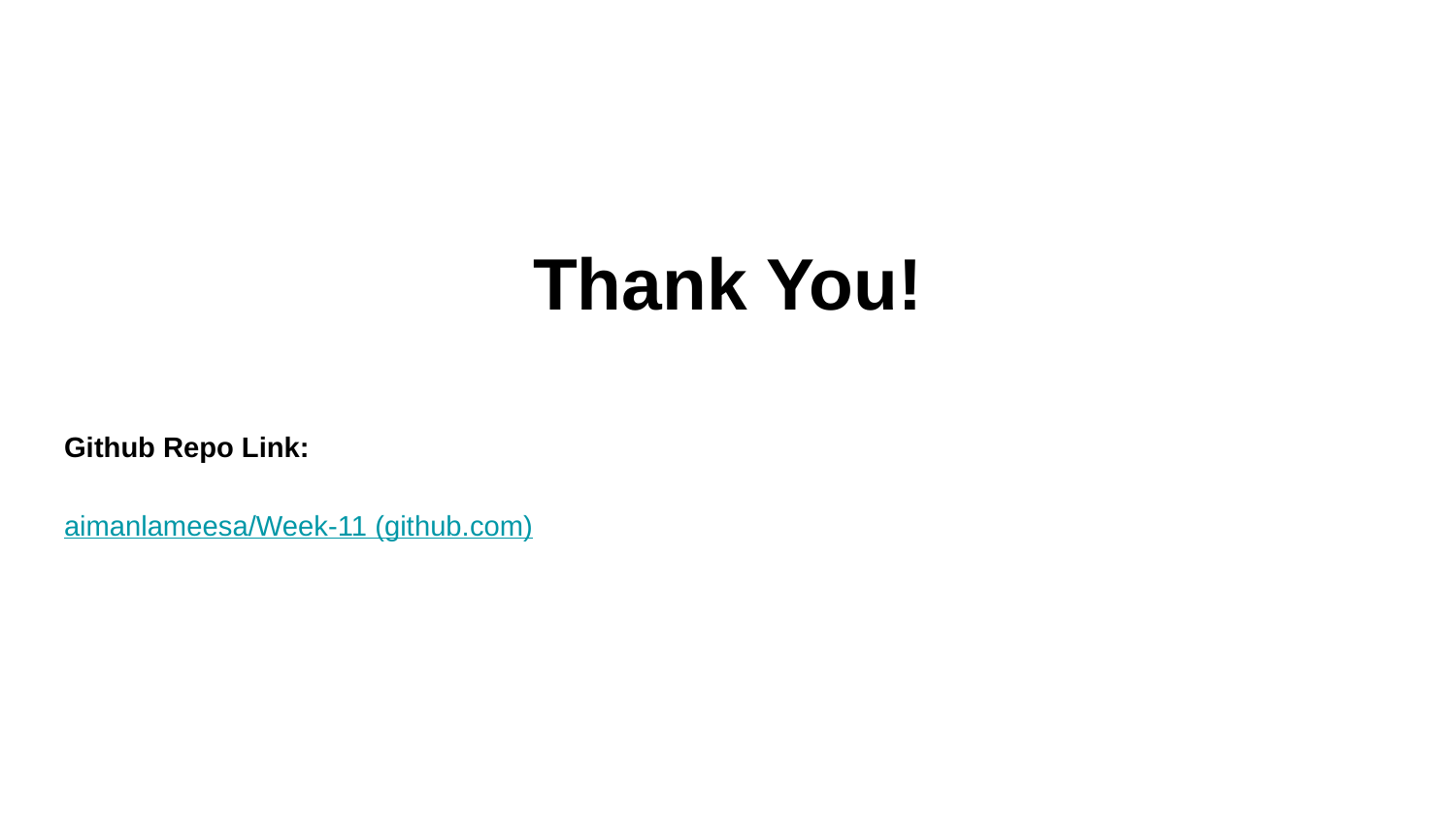

# Thank You!
Github Repo Link:

aimanlameesa/Week-11 (github.com)